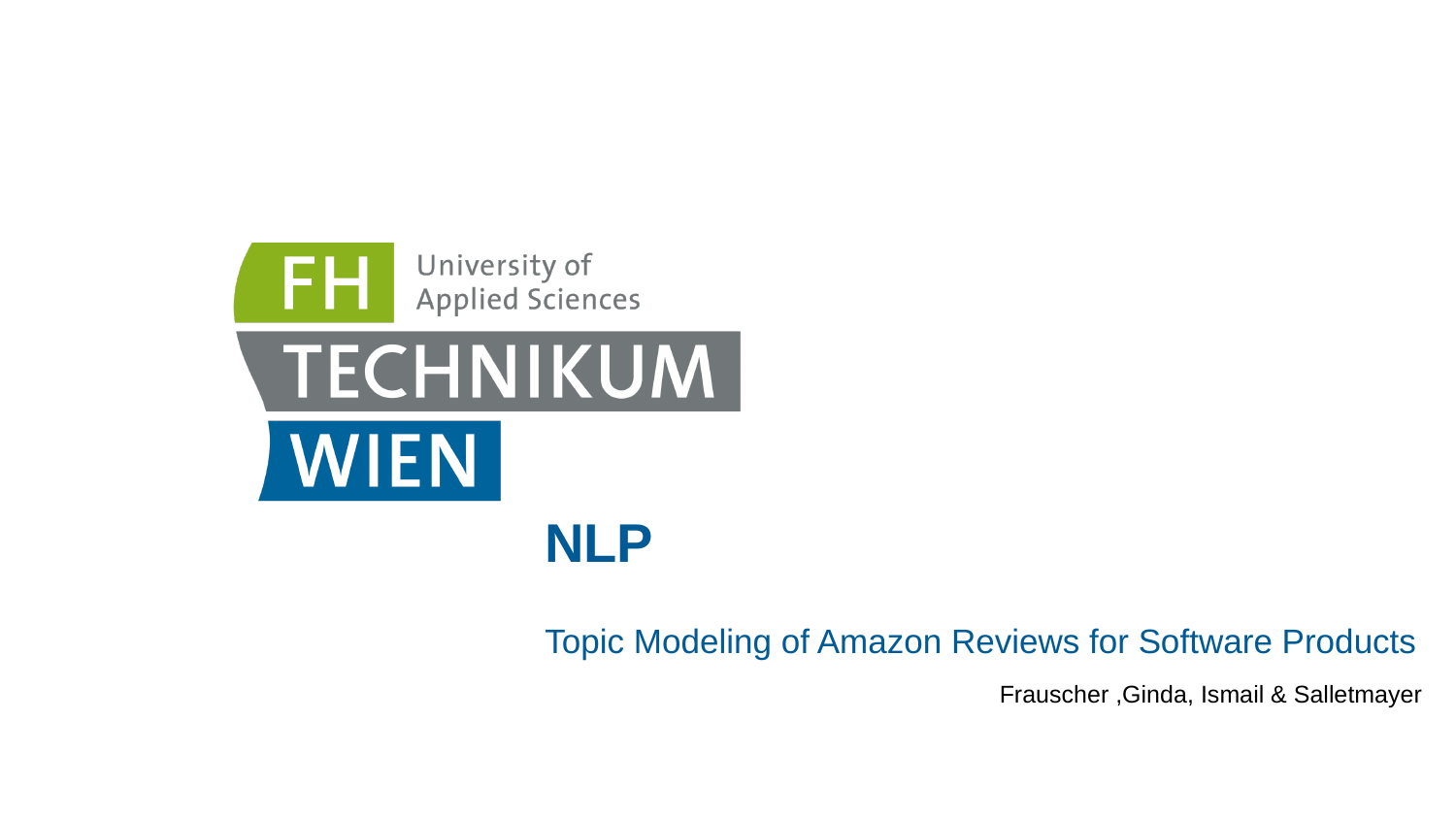

# NLP
Topic Modeling of Amazon Reviews for Software Products
Frauscher ,Ginda, Ismail & Salletmayer